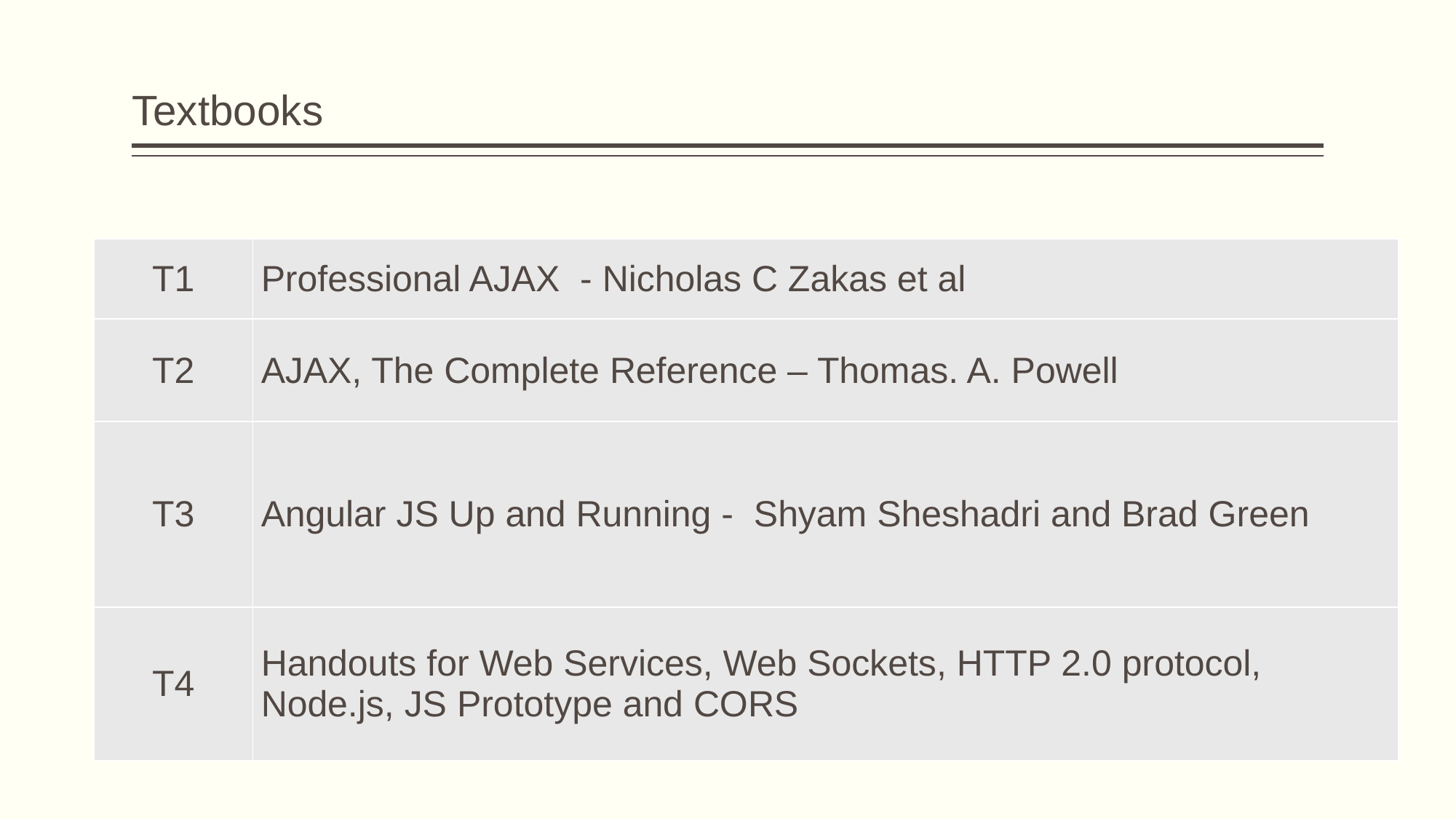

# Textbooks
| T1 | Professional AJAX - Nicholas C Zakas et al |
| --- | --- |
| T2 | AJAX, The Complete Reference – Thomas. A. Powell |
| T3 | Angular JS Up and Running - Shyam Sheshadri and Brad Green |
| T4 | Handouts for Web Services, Web Sockets, HTTP 2.0 protocol, Node.js, JS Prototype and CORS |